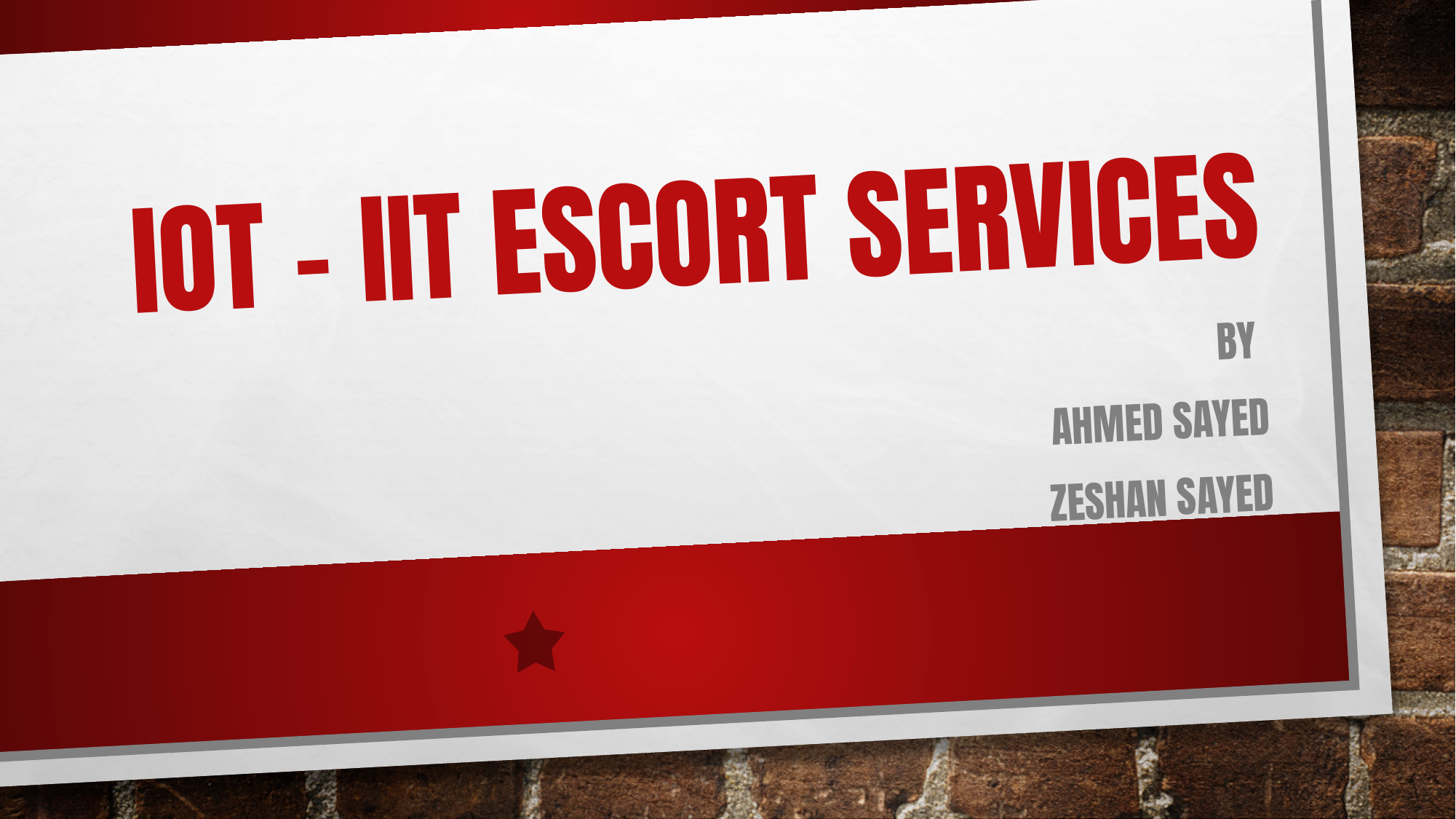

# IOT - IIT Escort Services
By
Ahmed Sayed
Zeshan Sayed